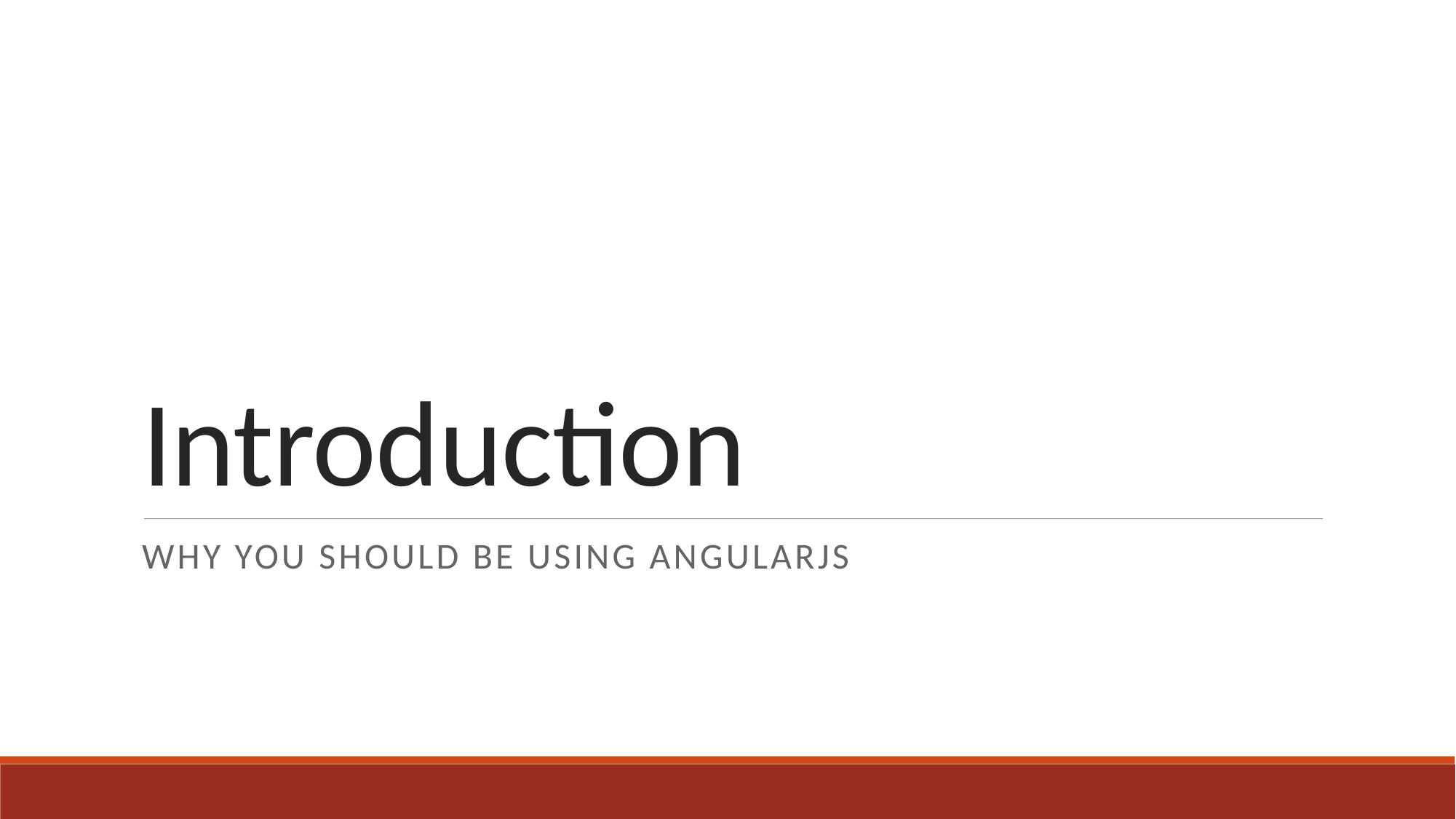

# Introduction
Why you should be using AngularJS